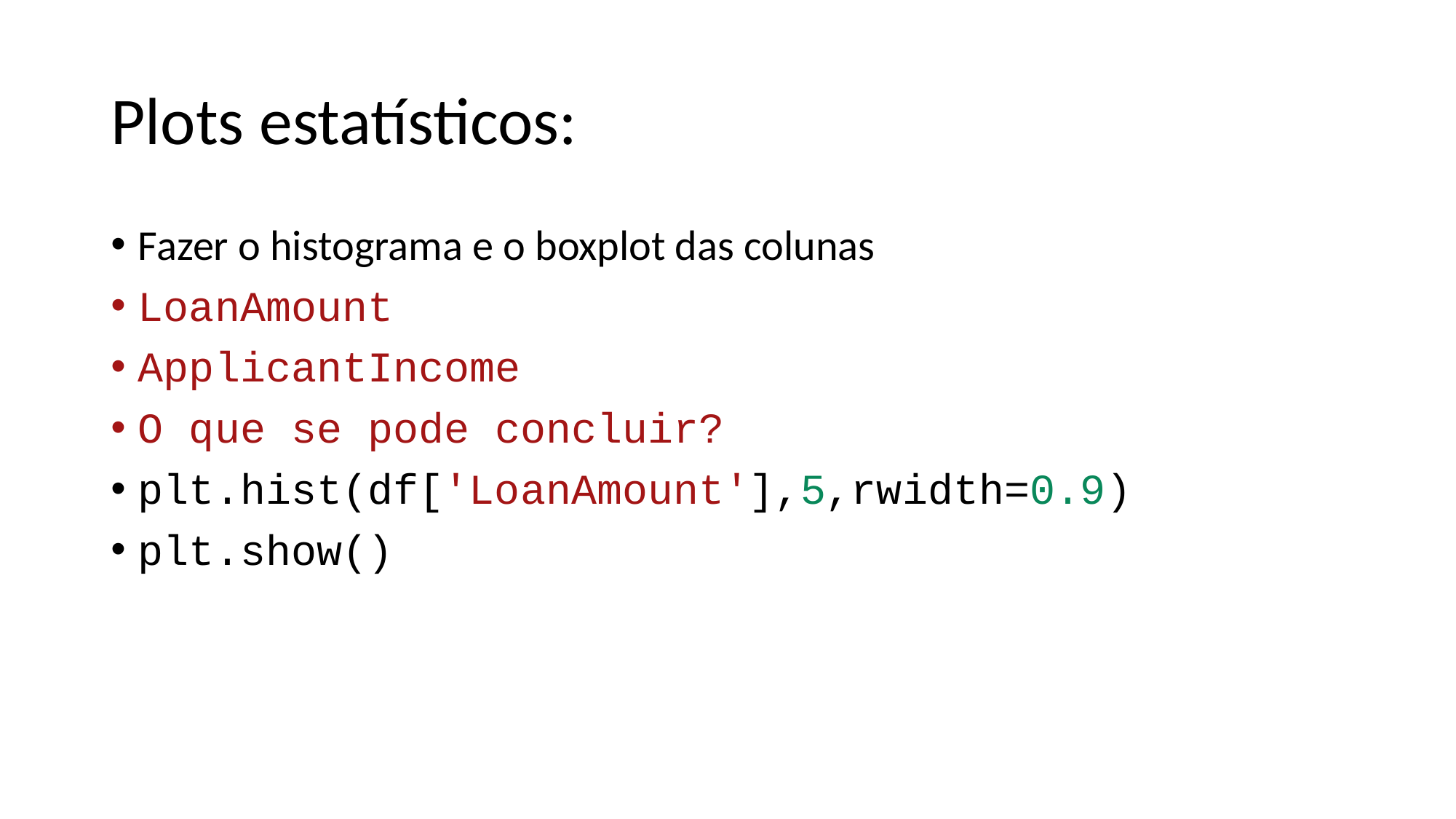

# Plots estatísticos:
Fazer o histograma e o boxplot das colunas
LoanAmount
ApplicantIncome
O que se pode concluir?
plt.hist(df['LoanAmount'],5,rwidth=0.9)
plt.show()